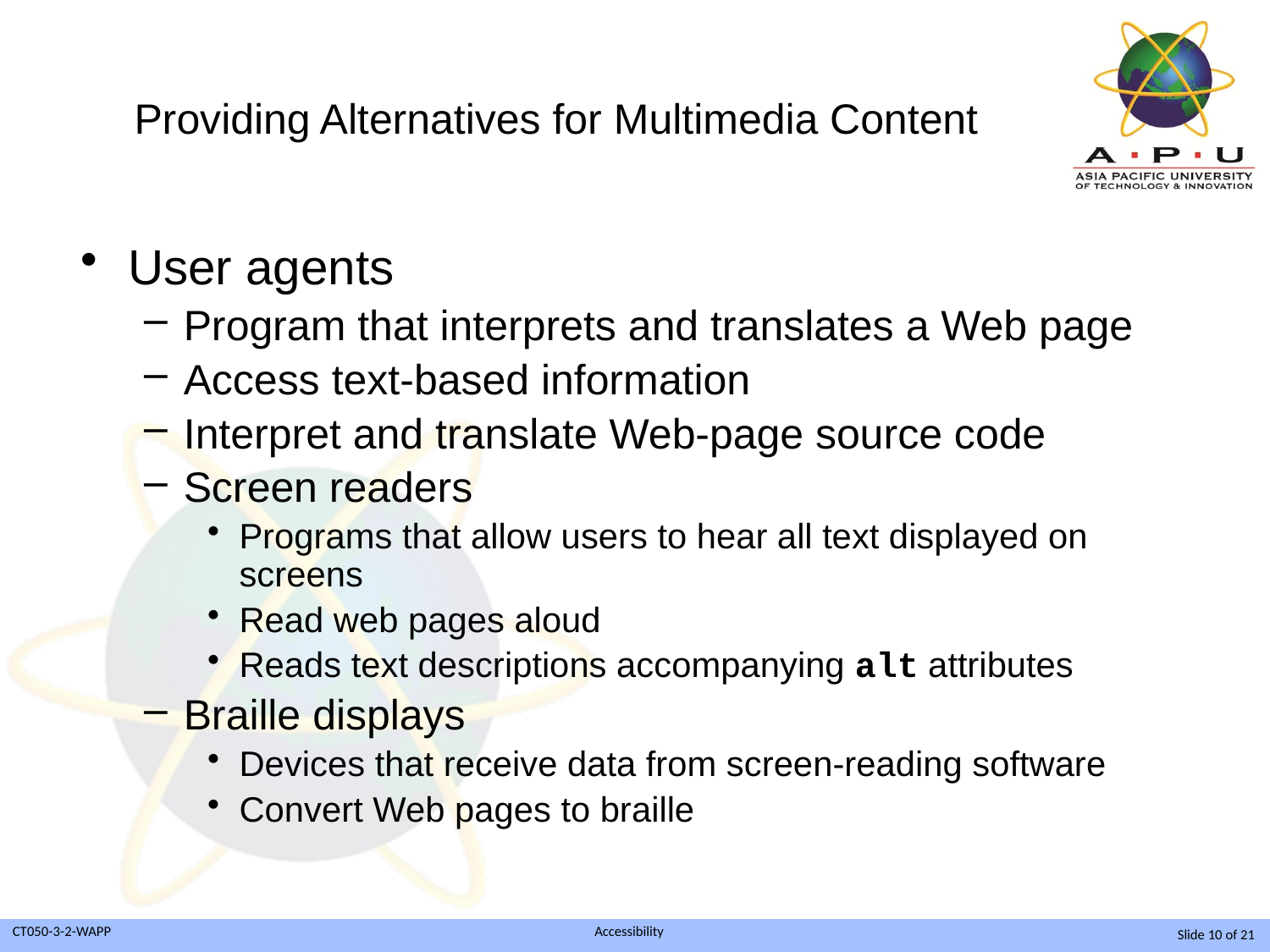

# Providing Alternatives for Multimedia Content
User agents
Program that interprets and translates a Web page
Access text-based information
Interpret and translate Web-page source code
Screen readers
Programs that allow users to hear all text displayed on screens
Read web pages aloud
Reads text descriptions accompanying alt attributes
Braille displays
Devices that receive data from screen-reading software
Convert Web pages to braille